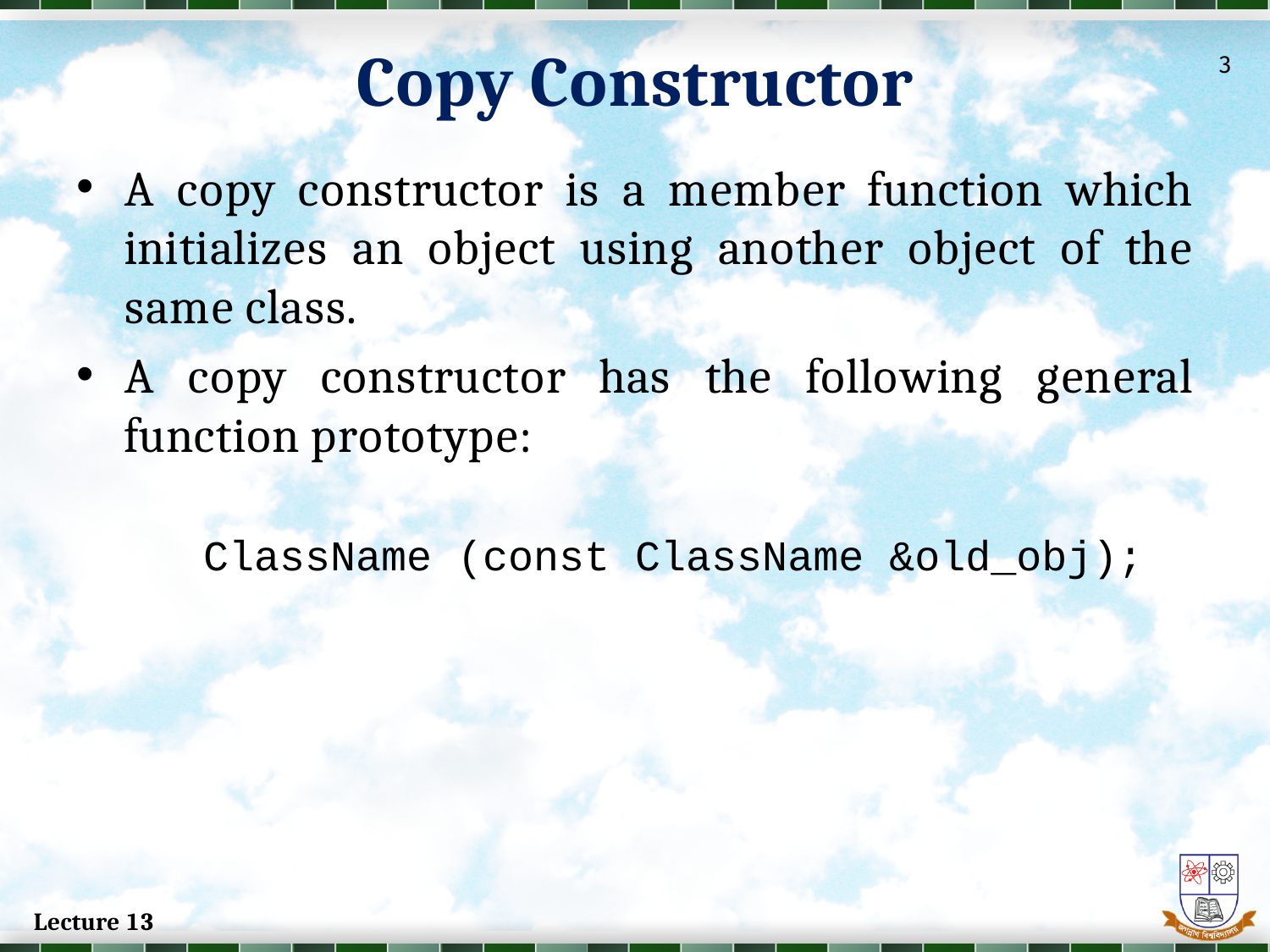

Copy Constructor
3
A copy constructor is a member function which initializes an object using another object of the same class.
A copy constructor has the following general function prototype:

	ClassName (const ClassName &old_obj);